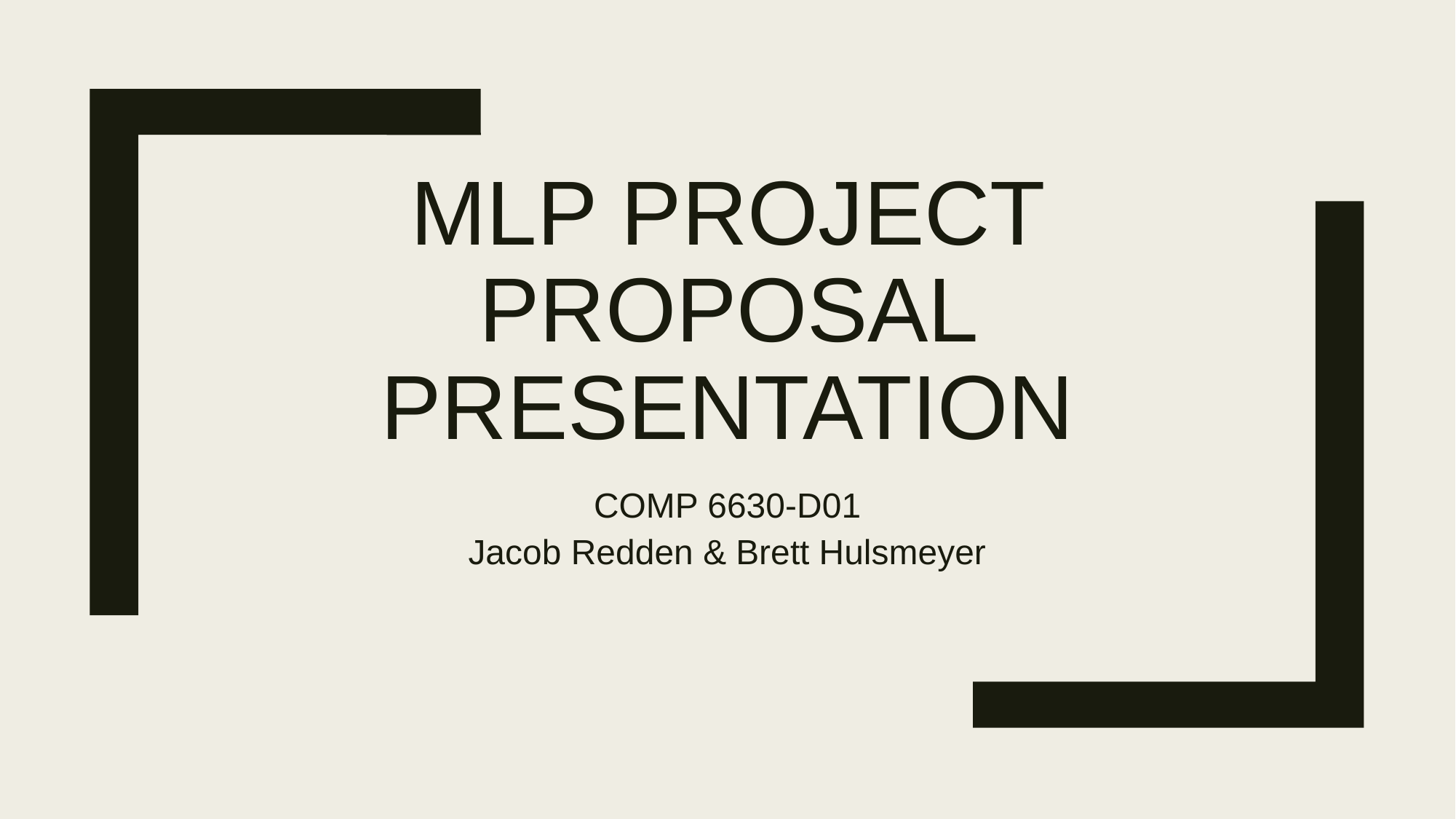

# MLP Project proposal presentation
COMP 6630-D01
Jacob Redden & Brett Hulsmeyer